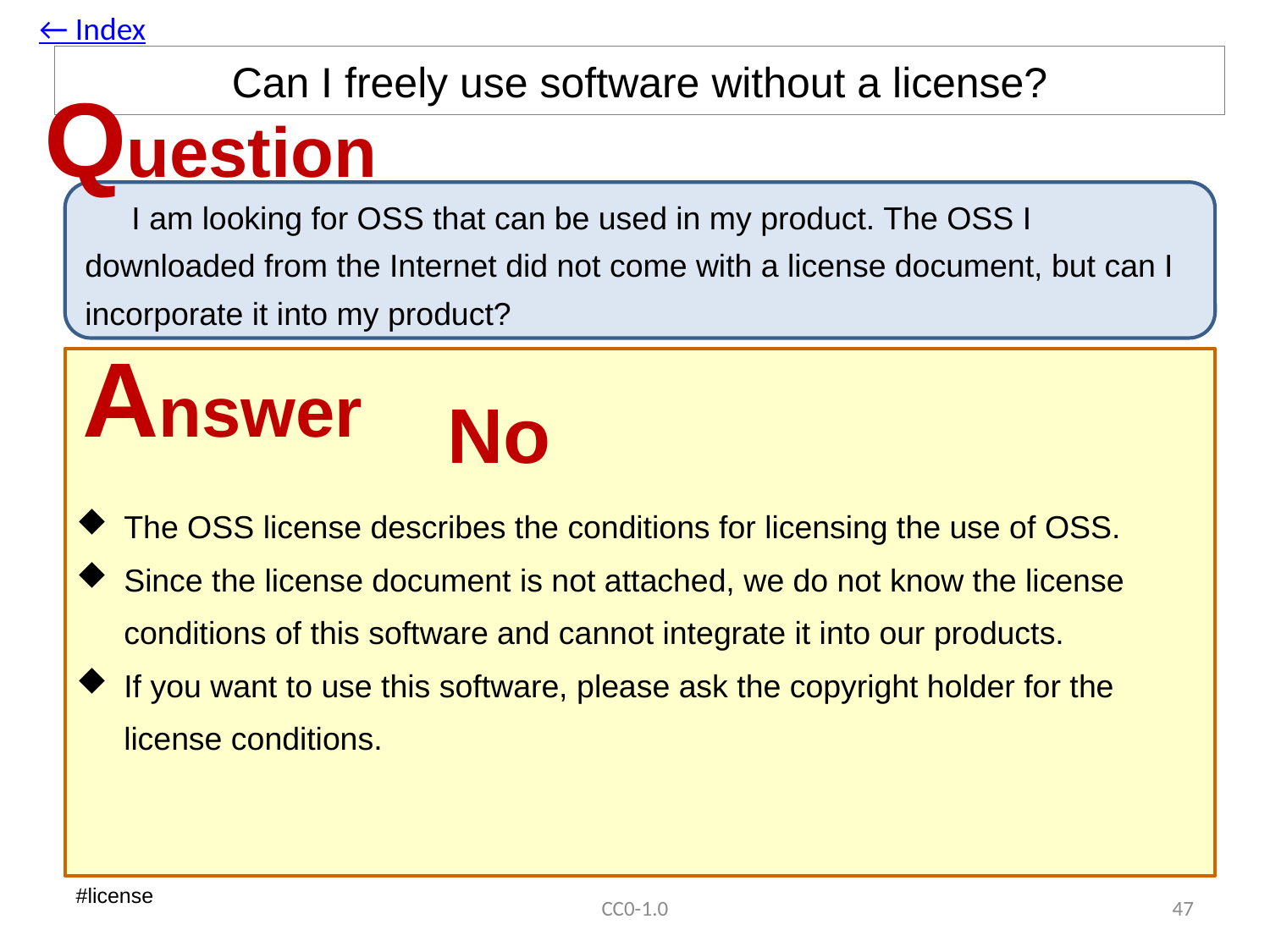

← Index
# Can I freely use software without a license?
Question
　 I am looking for OSS that can be used in my product. The OSS I downloaded from the Internet did not come with a license document, but can I incorporate it into my product?
Answer

No
The OSS license describes the conditions for licensing the use of OSS.
Since the license document is not attached, we do not know the license conditions of this software and cannot integrate it into our products.
If you want to use this software, please ask the copyright holder for the license conditions.
#license
CC0-1.0
47